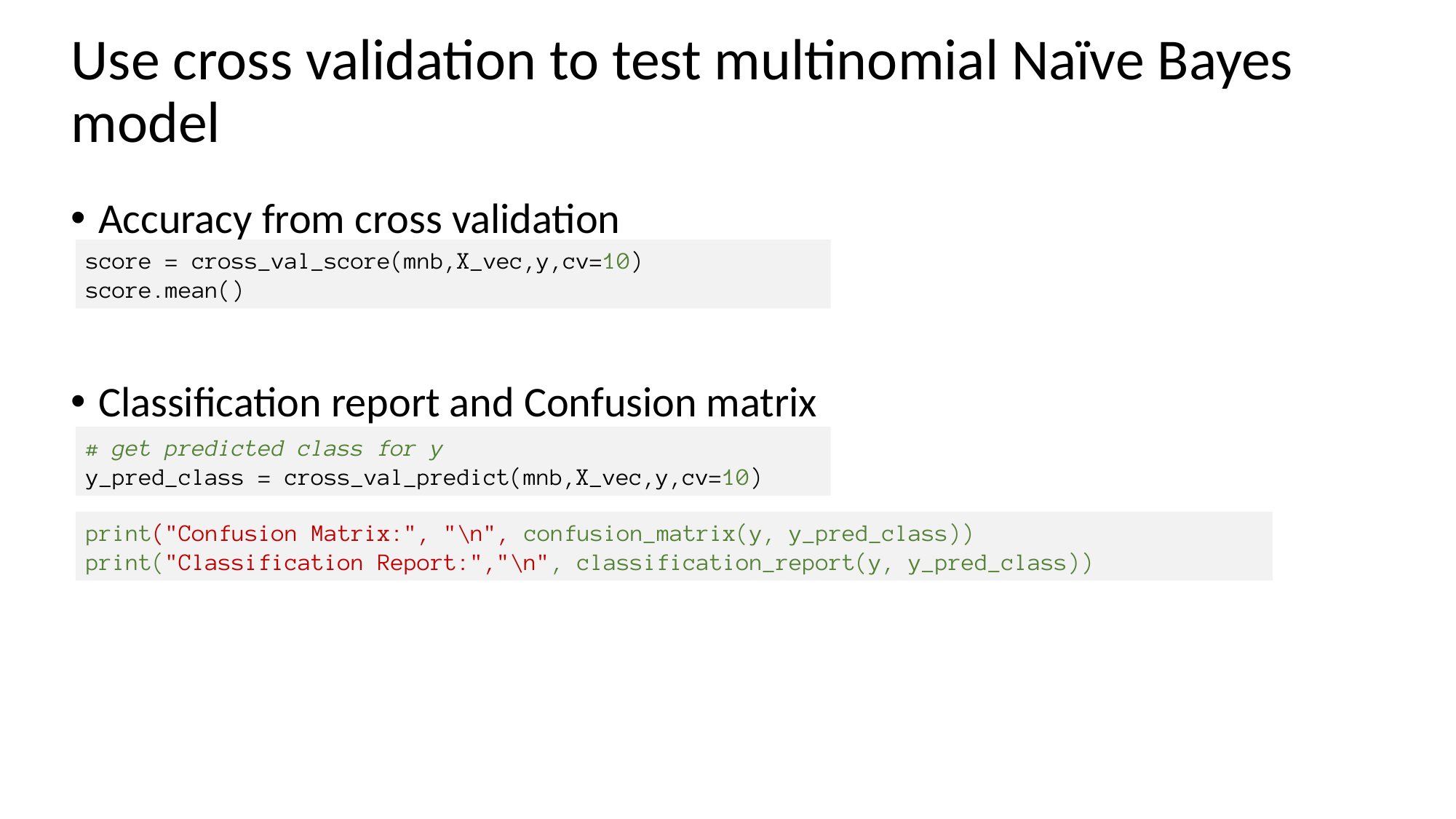

# Use cross validation to test multinomial Naïve Bayes model
Accuracy from cross validation

Classification report and Confusion matrix

score = cross_val_score(mnb,X_vec,y,cv=10)
score.mean()
# get predicted class for y
y_pred_class = cross_val_predict(mnb,X_vec,y,cv=10)
print("Confusion Matrix:", "\n", confusion_matrix(y, y_pred_class))
print("Classification Report:","\n", classification_report(y, y_pred_class))